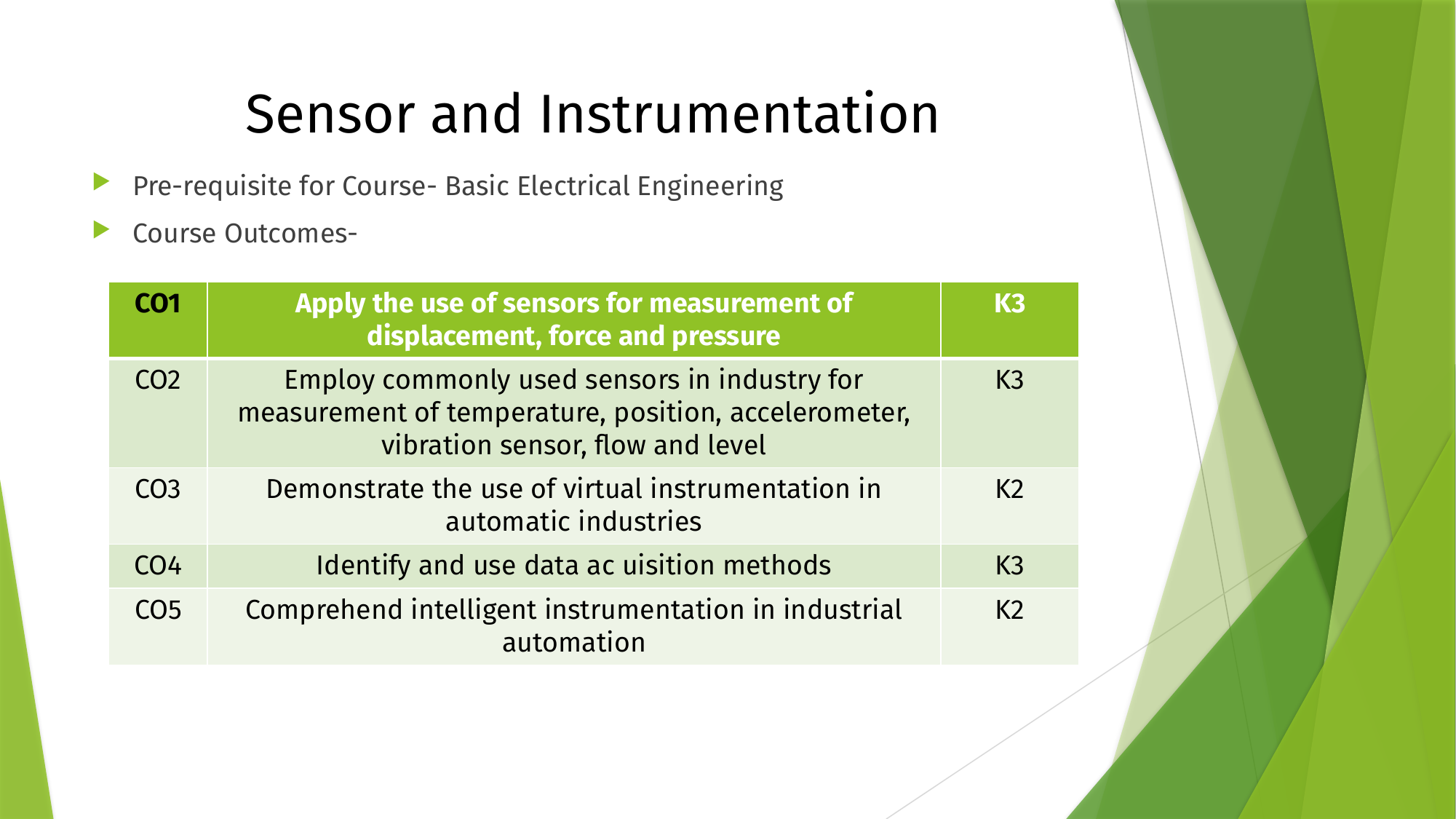

# Sensor and Instrumentation
Pre-requisite for Course- Basic Electrical Engineering
Course Outcomes-
| CO1 | Apply the use of sensors for measurement of displacement, force and pressure | K3 |
| --- | --- | --- |
| CO2 | Employ commonly used sensors in industry for measurement of temperature, position, accelerometer, vibration sensor, flow and level | K3 |
| CO3 | Demonstrate the use of virtual instrumentation in automatic industries | K2 |
| CO4 | Identify and use data ac uisition methods | K3 |
| CO5 | Comprehend intelligent instrumentation in industrial automation | K2 |